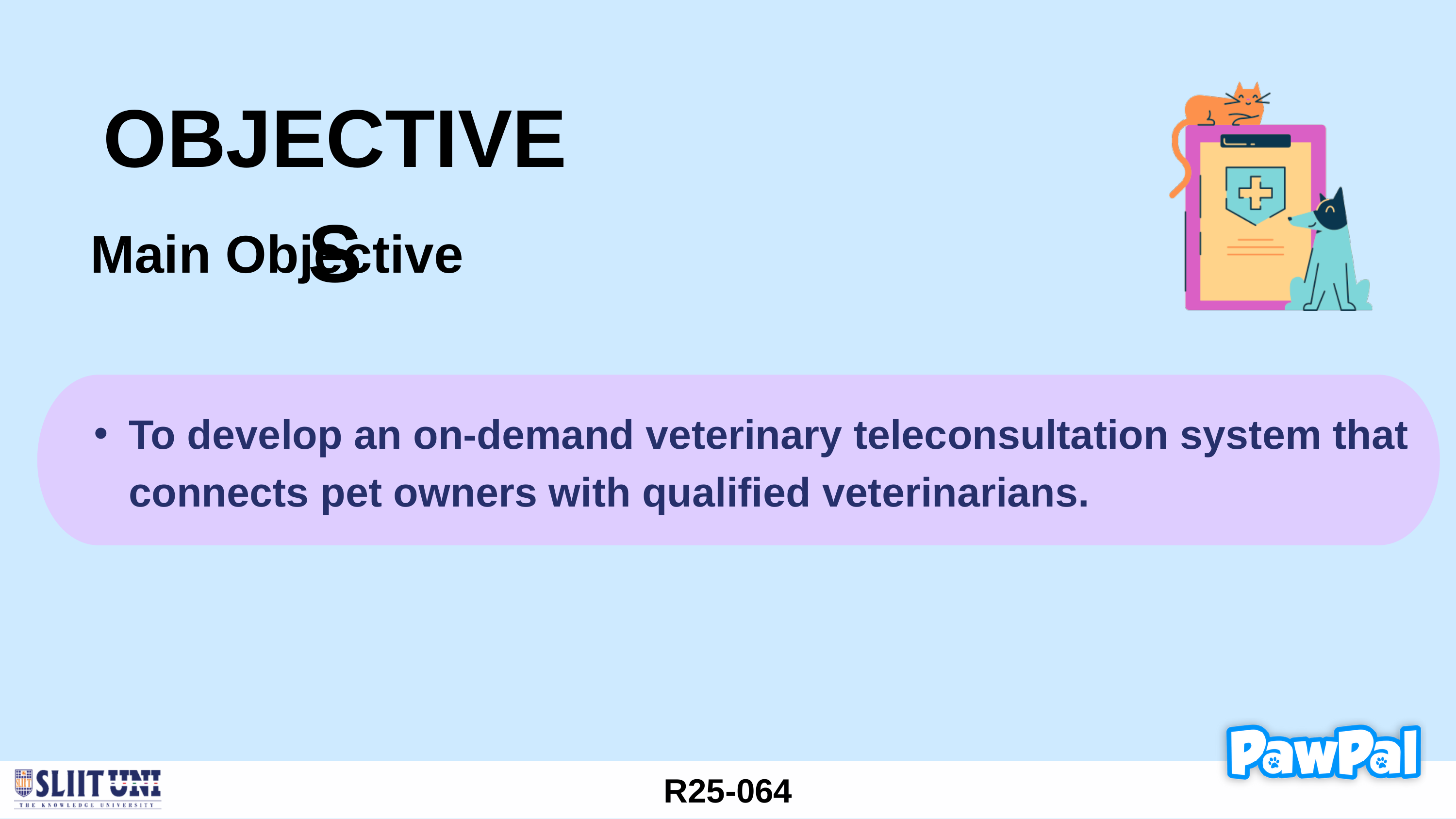

OBJECTIVES

Main Objective

To develop an on-demand veterinary teleconsultation system that connects pet owners with qualified veterinarians.

R25-064